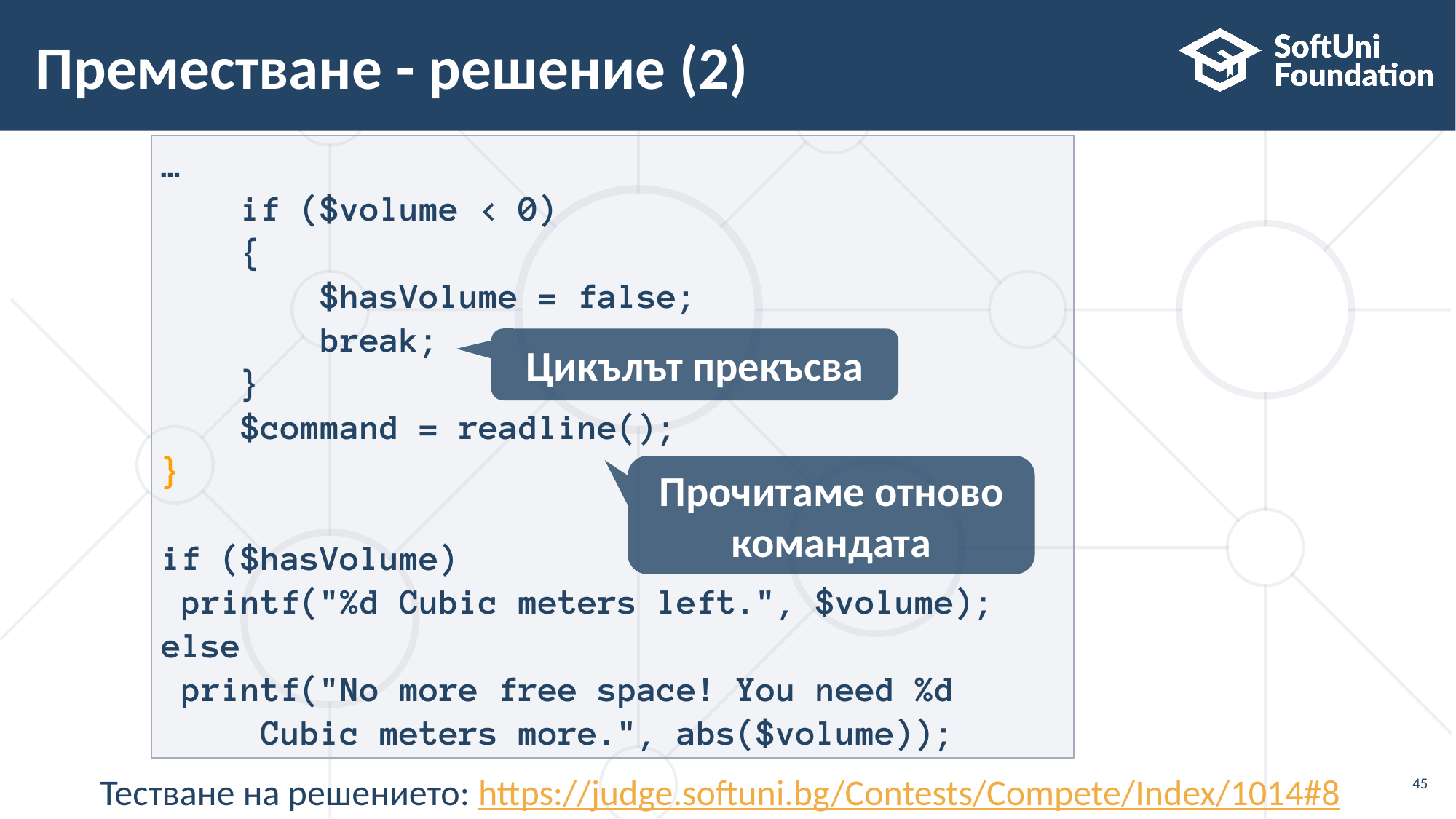

# Преместване - решение (2)
…
    if ($volume < 0)
    {
        $hasVolume = false;
        break;
    }
    $command = readline();
}
if ($hasVolume)
 printf("%d Cubic meters left.", $volume);
else
 printf("No more free space! You need %d           Cubic meters more.", abs($volume));
Цикълът прекъсва
Прочитаме отново командата
Тестване на решението: https://judge.softuni.bg/Contests/Compete/Index/1014#8
45